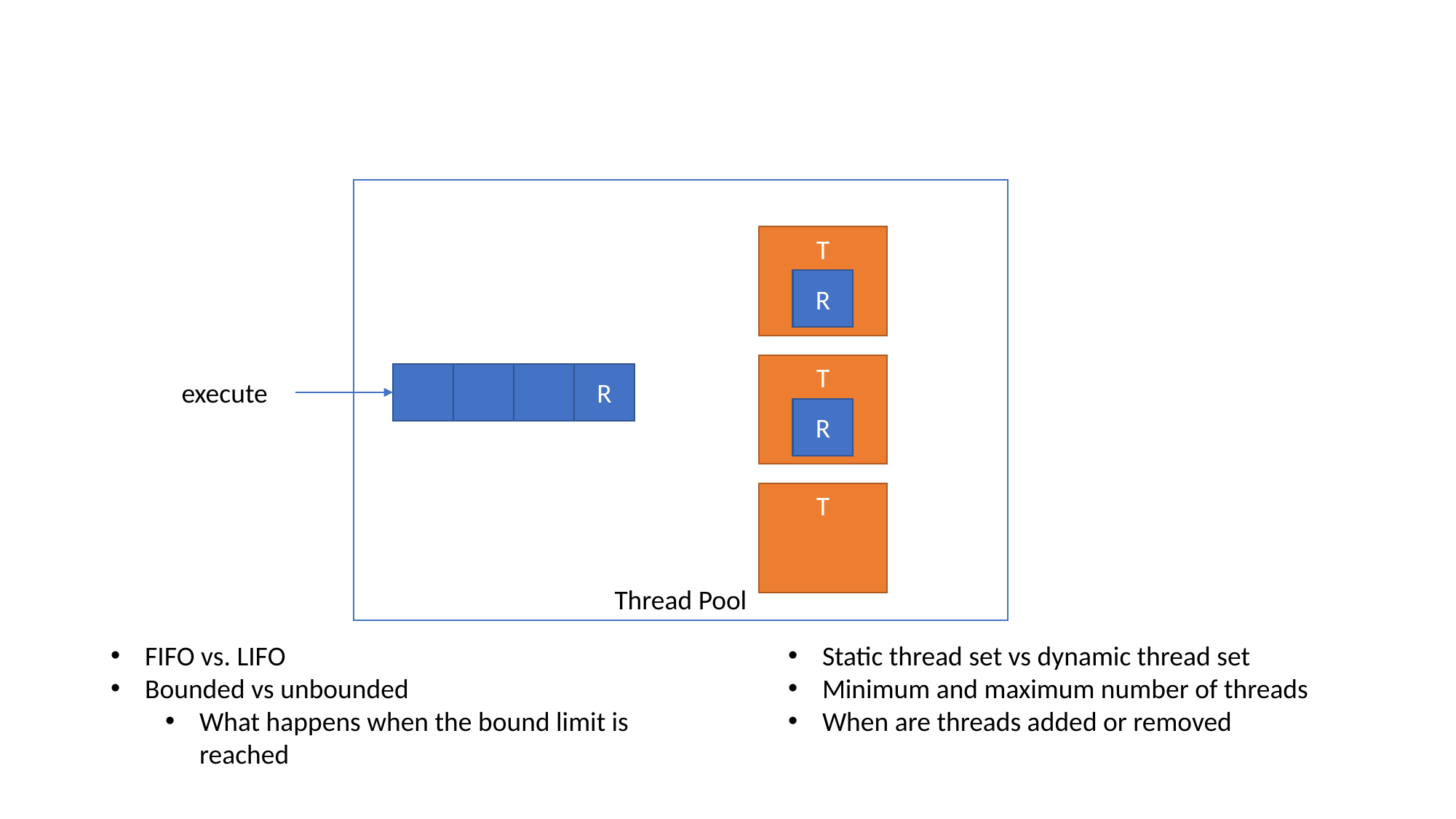

#
Thread Pool
T
R
T

R
execute
R
T
FIFO vs. LIFO
Bounded vs unbounded
What happens when the bound limit is reached
Static thread set vs dynamic thread set
Minimum and maximum number of threads
When are threads added or removed